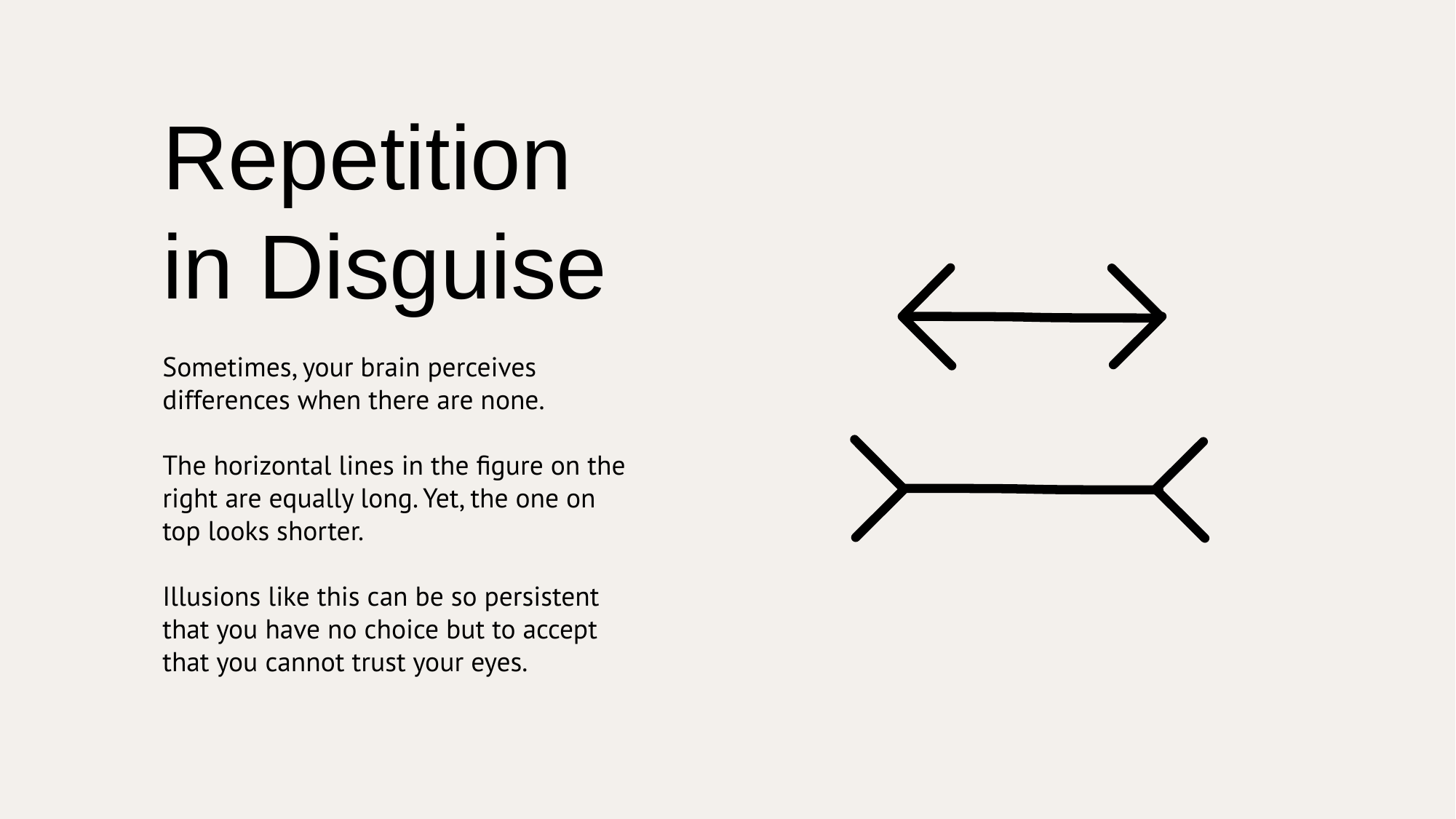

Repetition in Disguise

Sometimes, your brain perceives differences when there are none.

The horizontal lines in the figure on the right are equally long. Yet, the one on top looks shorter.

Illusions like this can be so persistent that you have no choice but to accept that you cannot trust your eyes.